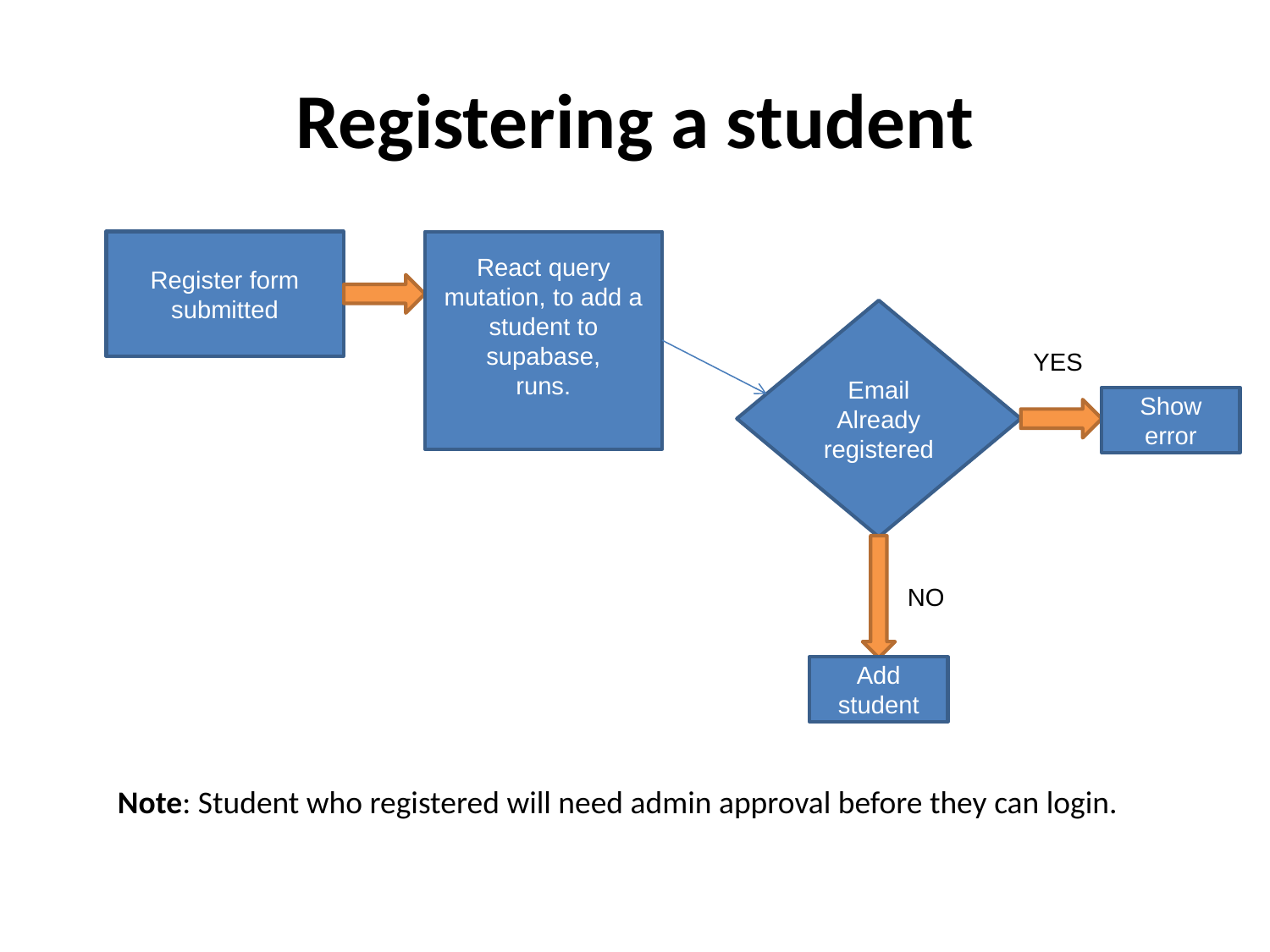

# Registering a student
Register form submitted
React query mutation, to add a student to supabase,
runs.

Email
Already registered
YES
Show error

NO
Add student
Note: Student who registered will need admin approval before they can login.